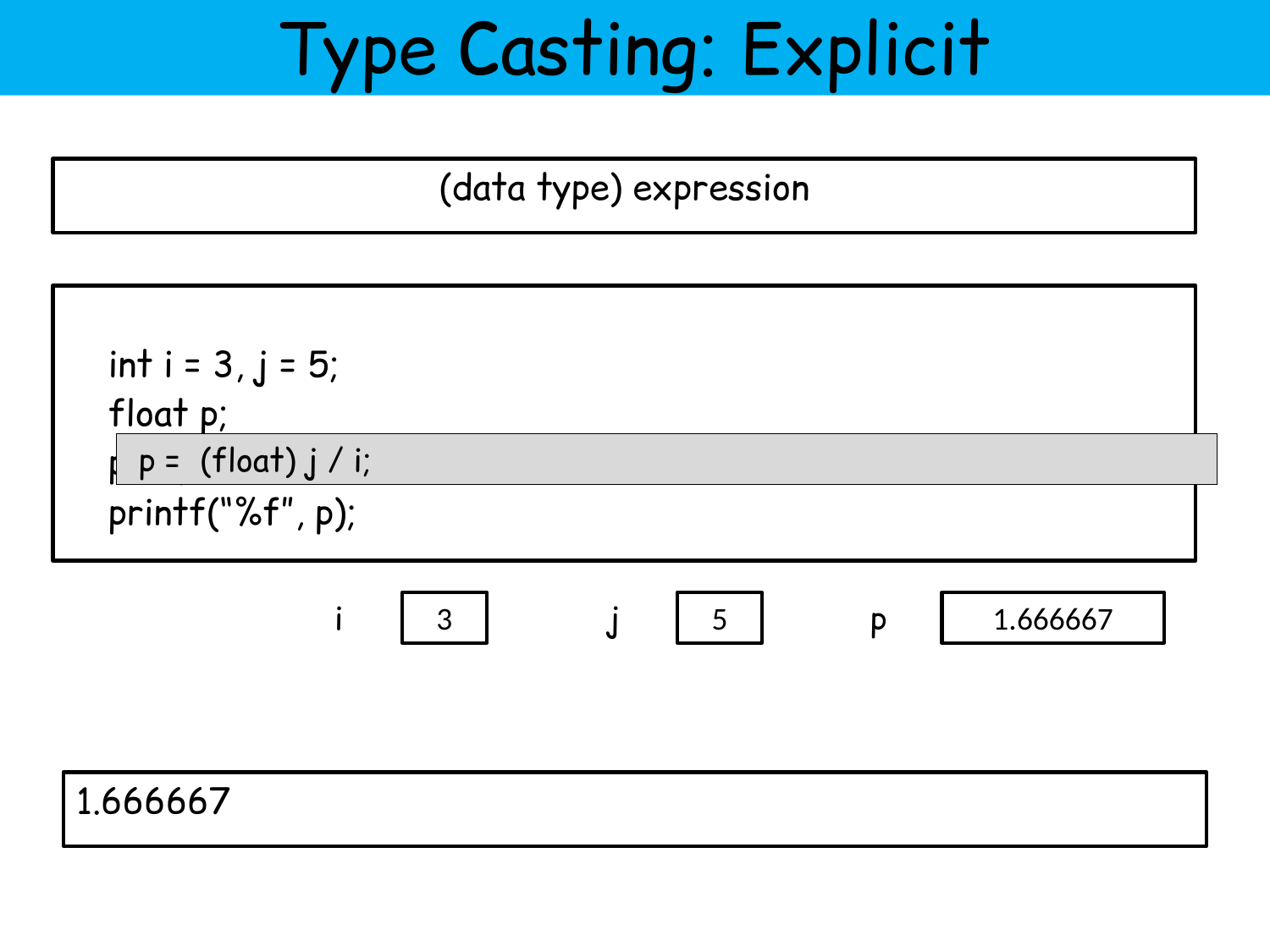

Type Casting: Explicit
(data type) expression

    int i = 3, j = 5;
    float p;
    p =  j / i;
    printf(“%f”, p);
 p =  (float) j / i;
i
3
j
5
p
1.666667
1.666667